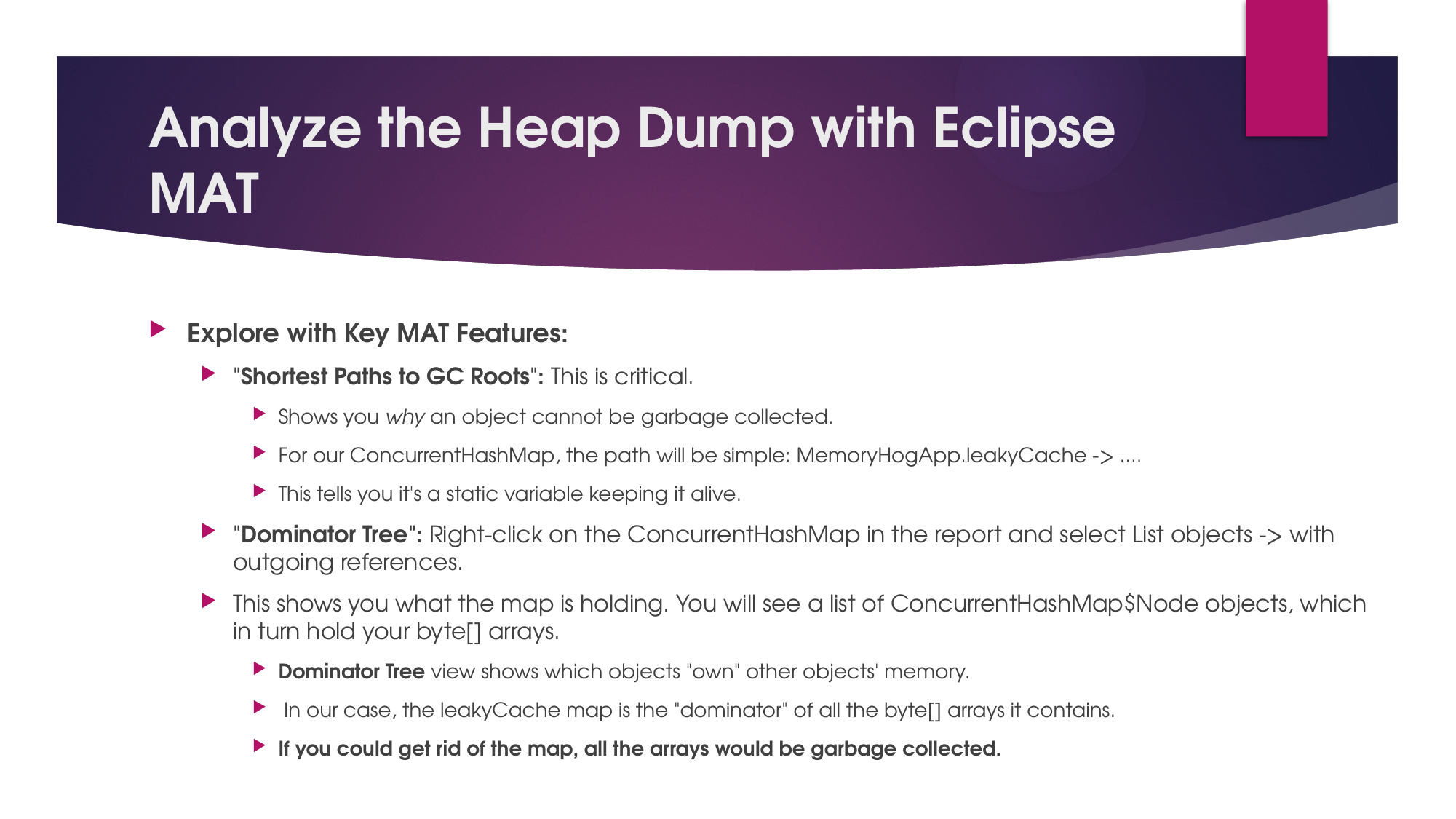

# Analyze the Heap Dump with Eclipse MAT
Explore with Key MAT Features:
"Shortest Paths to GC Roots": This is critical.
Shows you why an object cannot be garbage collected.
For our ConcurrentHashMap, the path will be simple: MemoryHogApp.leakyCache -> ....
This tells you it's a static variable keeping it alive.
"Dominator Tree": Right-click on the ConcurrentHashMap in the report and select List objects -> with outgoing references.
This shows you what the map is holding. You will see a list of ConcurrentHashMap$Node objects, which in turn hold your byte[] arrays.
Dominator Tree view shows which objects "own" other objects' memory.
 In our case, the leakyCache map is the "dominator" of all the byte[] arrays it contains.
If you could get rid of the map, all the arrays would be garbage collected.